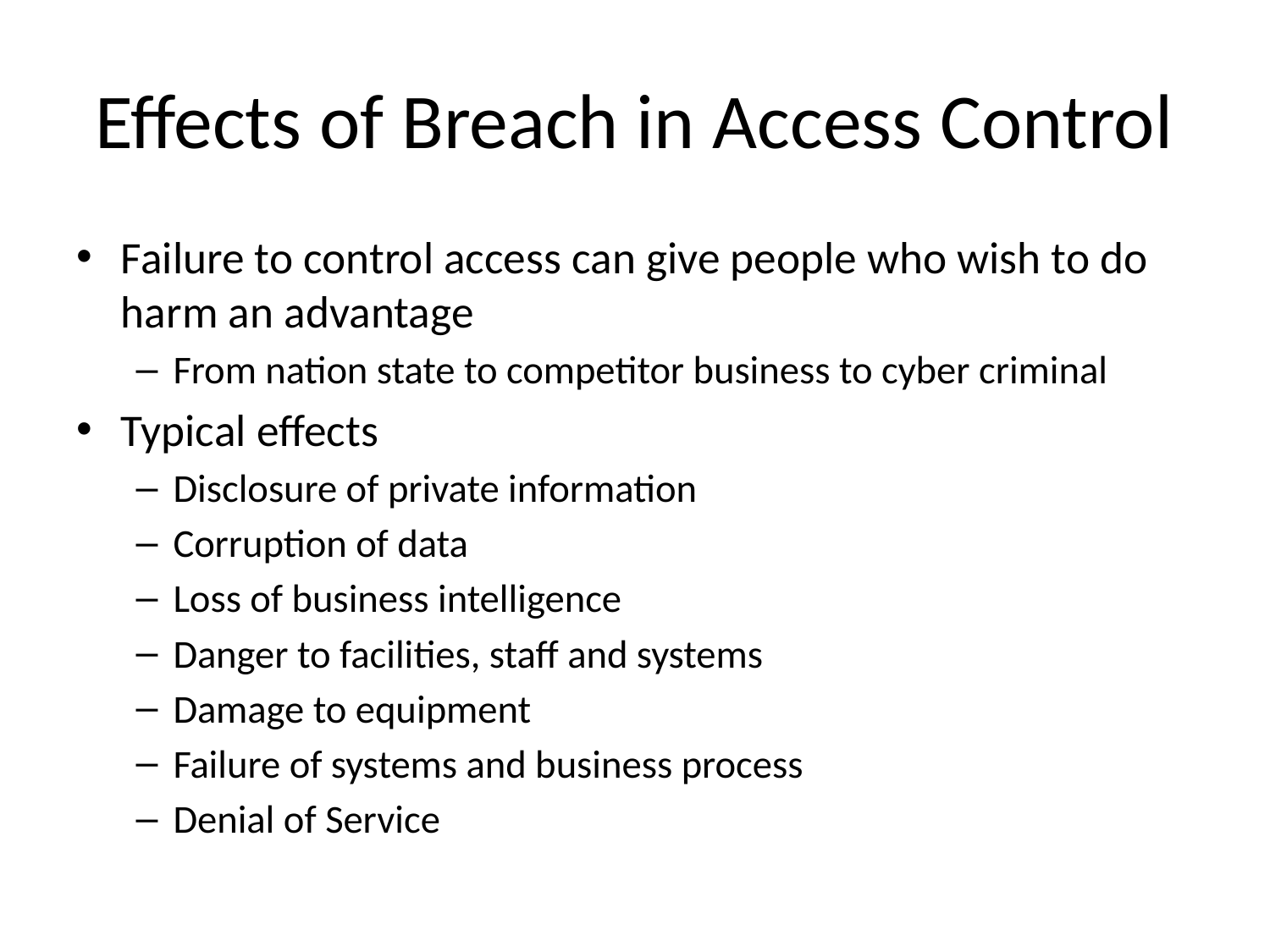

# Effects of Breach in Access Control
Failure to control access can give people who wish to do harm an advantage
From nation state to competitor business to cyber criminal
Typical effects
Disclosure of private information
Corruption of data
Loss of business intelligence
Danger to facilities, staff and systems
Damage to equipment
Failure of systems and business process
Denial of Service